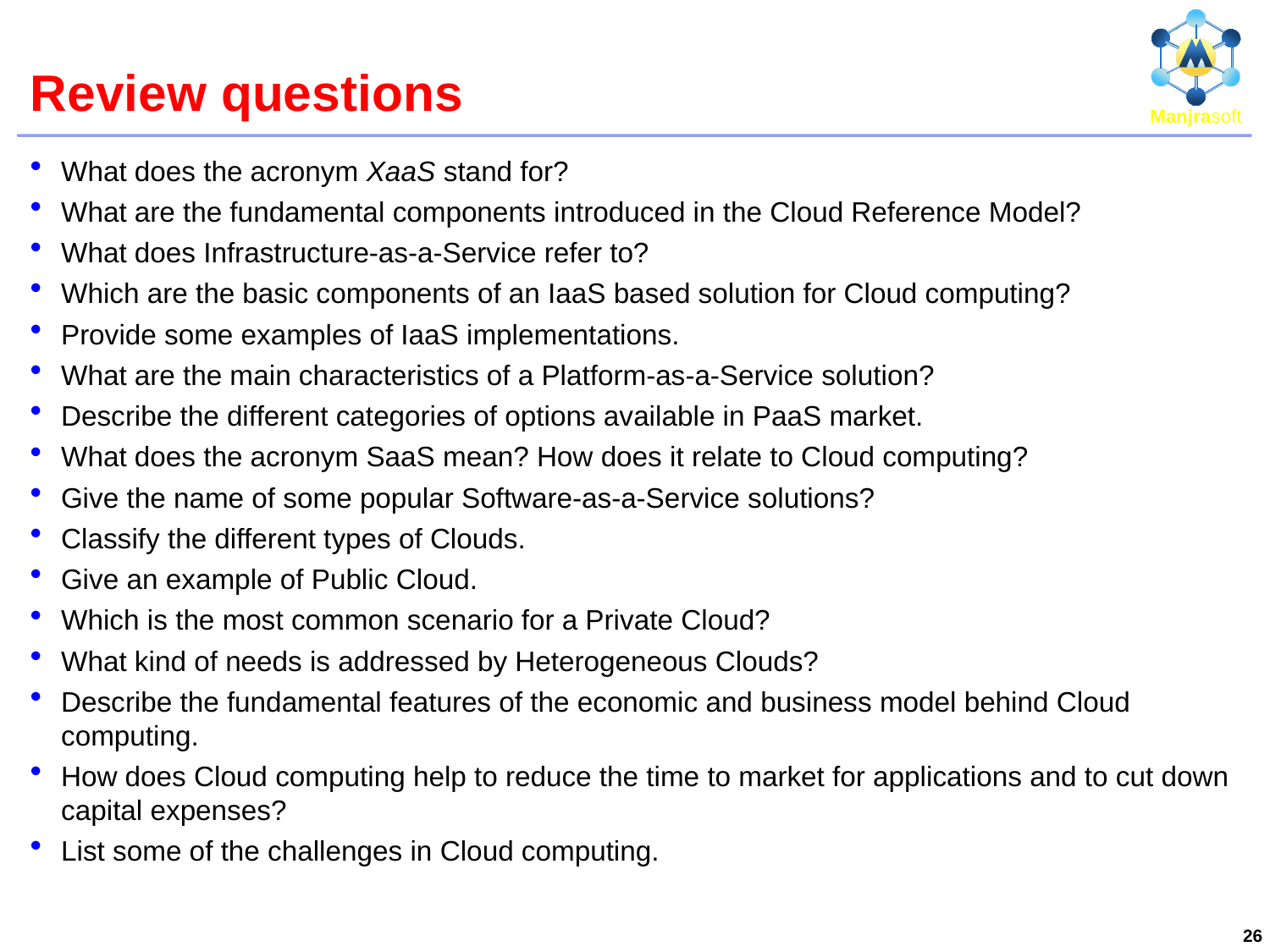

# Review questions
What does the acronym XaaS stand for?
What are the fundamental components introduced in the Cloud Reference Model?
What does Infrastructure-as-a-Service refer to?
Which are the basic components of an IaaS based solution for Cloud computing?
Provide some examples of IaaS implementations.
What are the main characteristics of a Platform-as-a-Service solution?
Describe the different categories of options available in PaaS market.
What does the acronym SaaS mean? How does it relate to Cloud computing?
Give the name of some popular Software-as-a-Service solutions?
Classify the different types of Clouds.
Give an example of Public Cloud.
Which is the most common scenario for a Private Cloud?
What kind of needs is addressed by Heterogeneous Clouds?
Describe the fundamental features of the economic and business model behind Cloud computing.
How does Cloud computing help to reduce the time to market for applications and to cut down capital expenses?
List some of the challenges in Cloud computing.

26